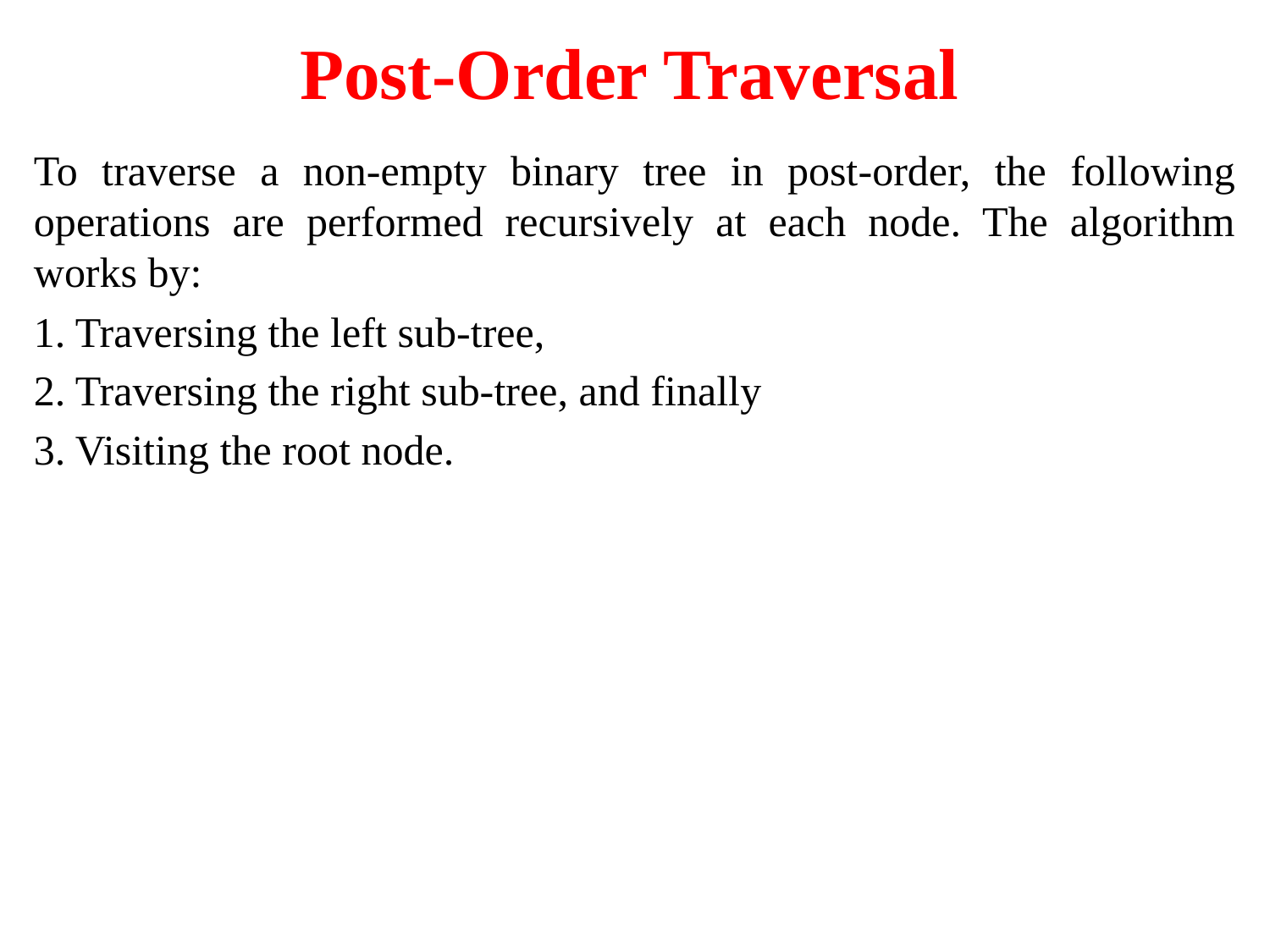

# Post-Order Traversal
To traverse a non-empty binary tree in post-order, the following operations are performed recursively at each node. The algorithm works by:
1. Traversing the left sub-tree,
2. Traversing the right sub-tree, and finally
3. Visiting the root node.